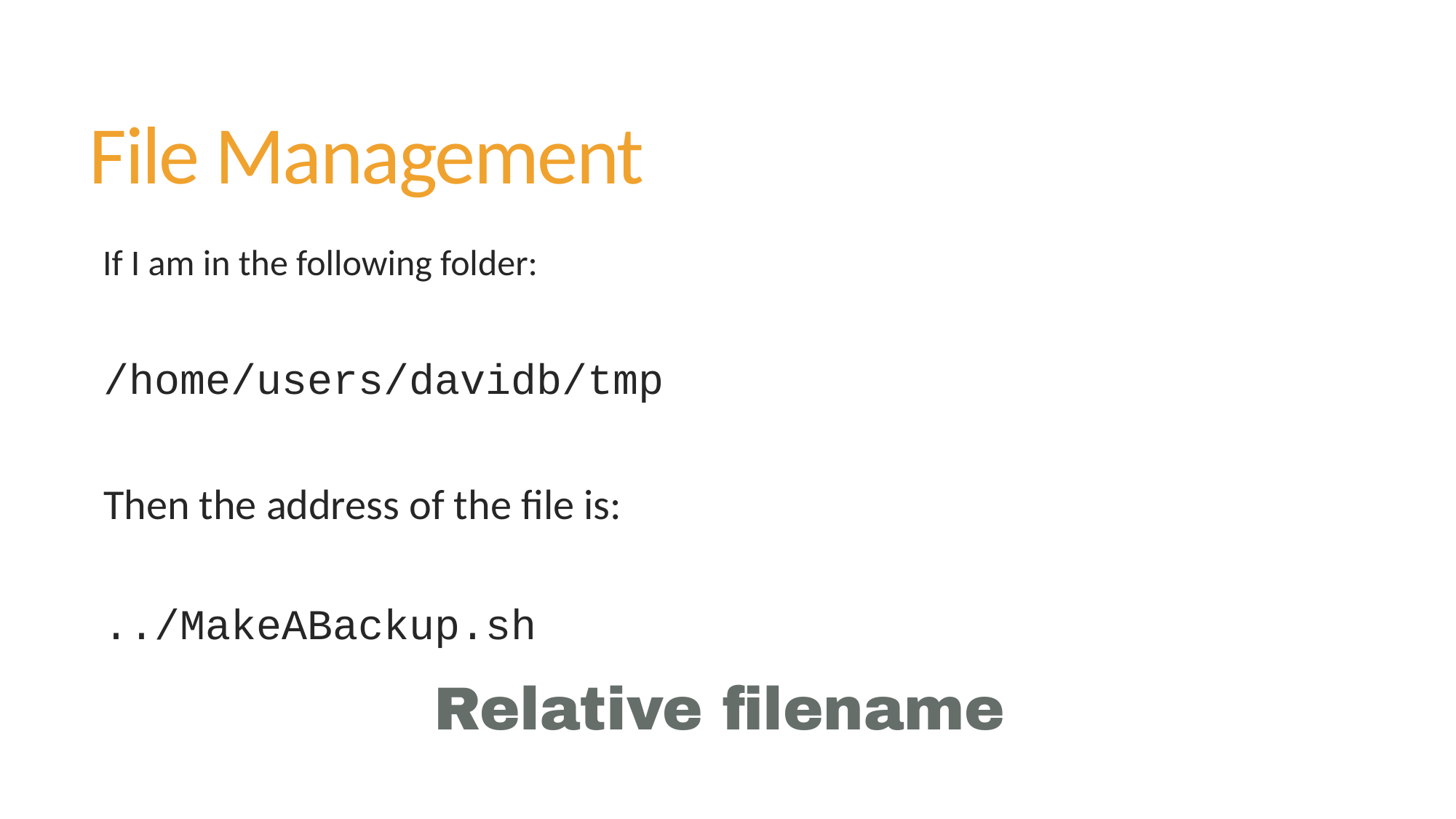

# File Management
If I am in the following folder:

/home/users/davidb/tmp

Then the address of the file is:

../MakeABackup.sh

Relative filename